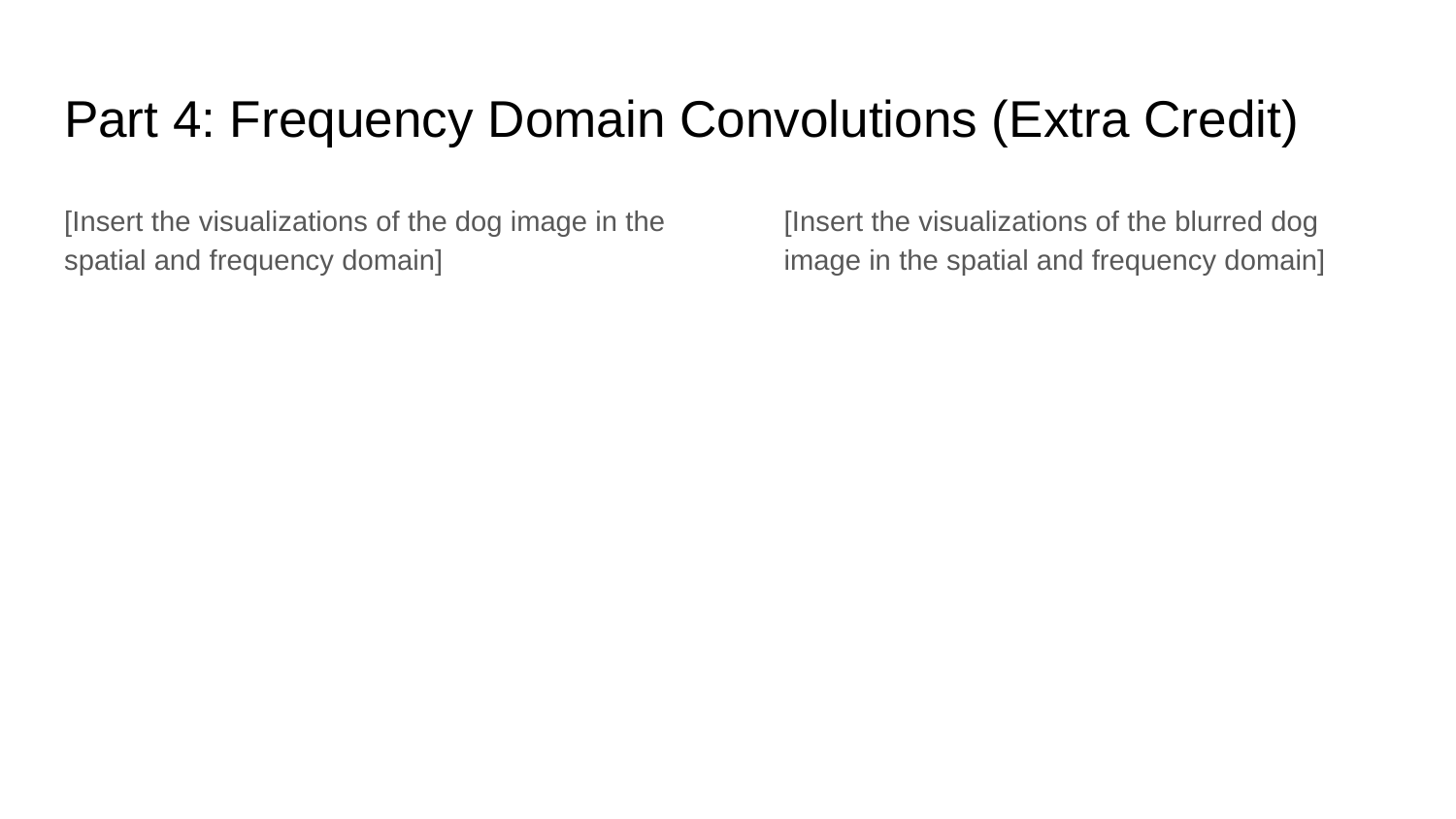

# Part 4: Frequency Domain Convolutions (Extra Credit)
[Insert the visualizations of the dog image in the spatial and frequency domain]
[Insert the visualizations of the blurred dog image in the spatial and frequency domain]